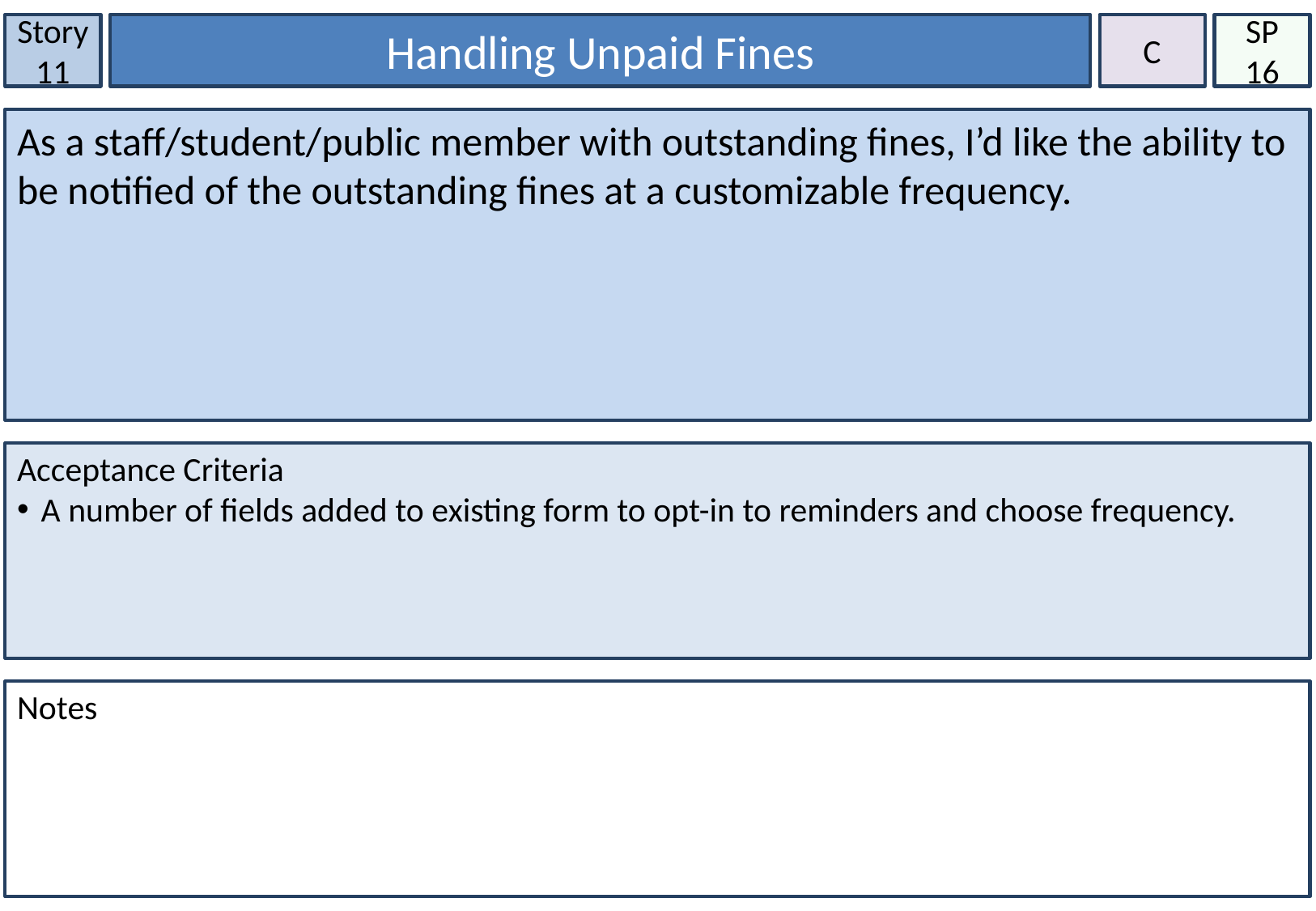

Story 11
Handling Unpaid Fines
C
SP
16
As a staff/student/public member with outstanding fines, I’d like the ability to be notified of the outstanding fines at a customizable frequency.

Acceptance Criteria
A number of fields added to existing form to opt-in to reminders and choose frequency.
Notes